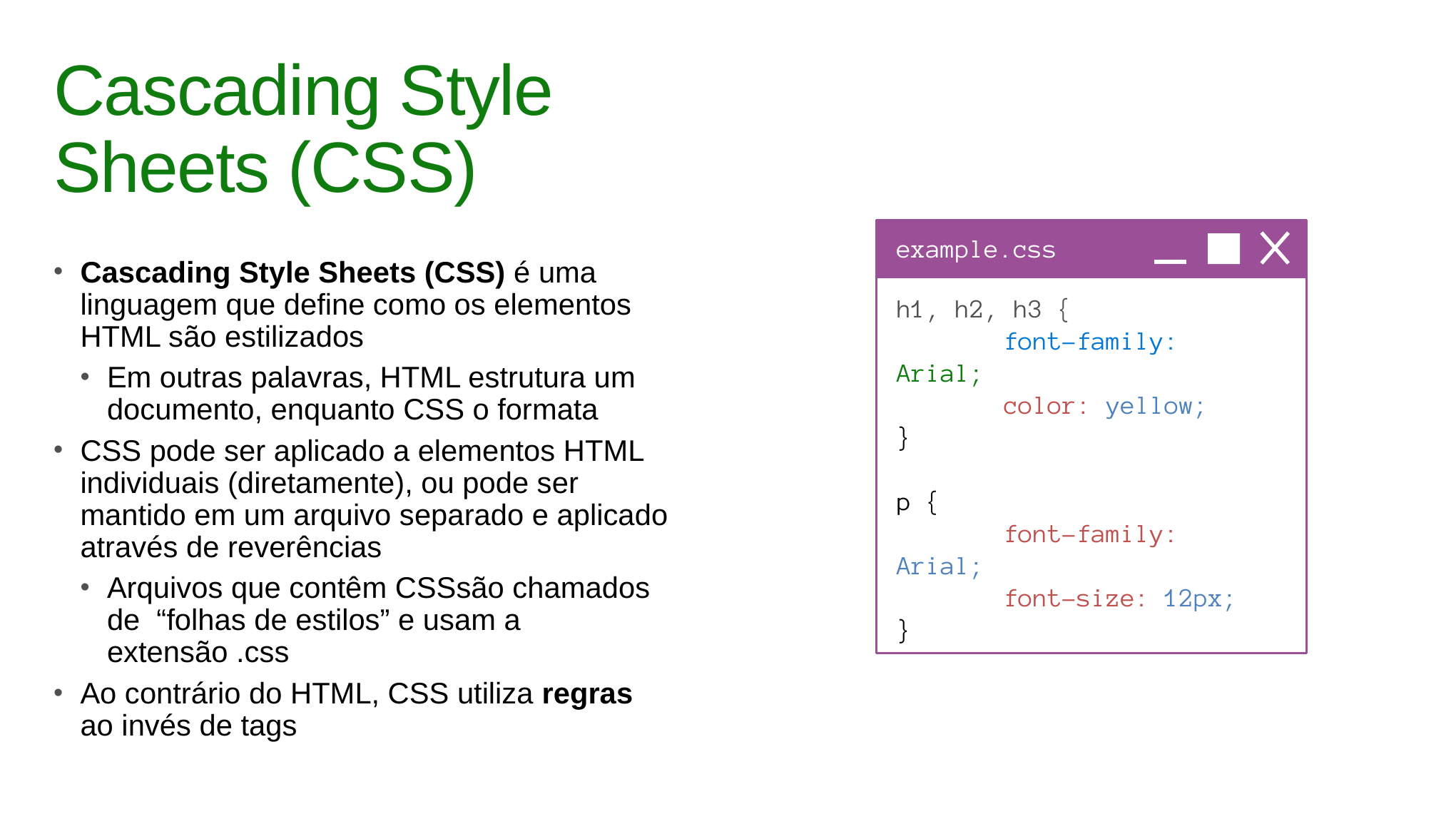

# Cascading Style Sheets (CSS)

example.css
h1, h2, h3 {
	font-family: Arial;
	color: yellow;
}

p {
	font-family: Arial;
	font-size: 12px;
}
Cascading Style Sheets (CSS) é uma linguagem que define como os elementos HTML são estilizados
Em outras palavras, HTML estrutura um documento, enquanto CSS o formata
CSS pode ser aplicado a elementos HTML individuais (diretamente), ou pode ser mantido em um arquivo separado e aplicado através de reverências
Arquivos que contêm CSSsão chamados de  “folhas de estilos” e usam a extensão .css
Ao contrário do HTML, CSS utiliza regras ao invés de tags